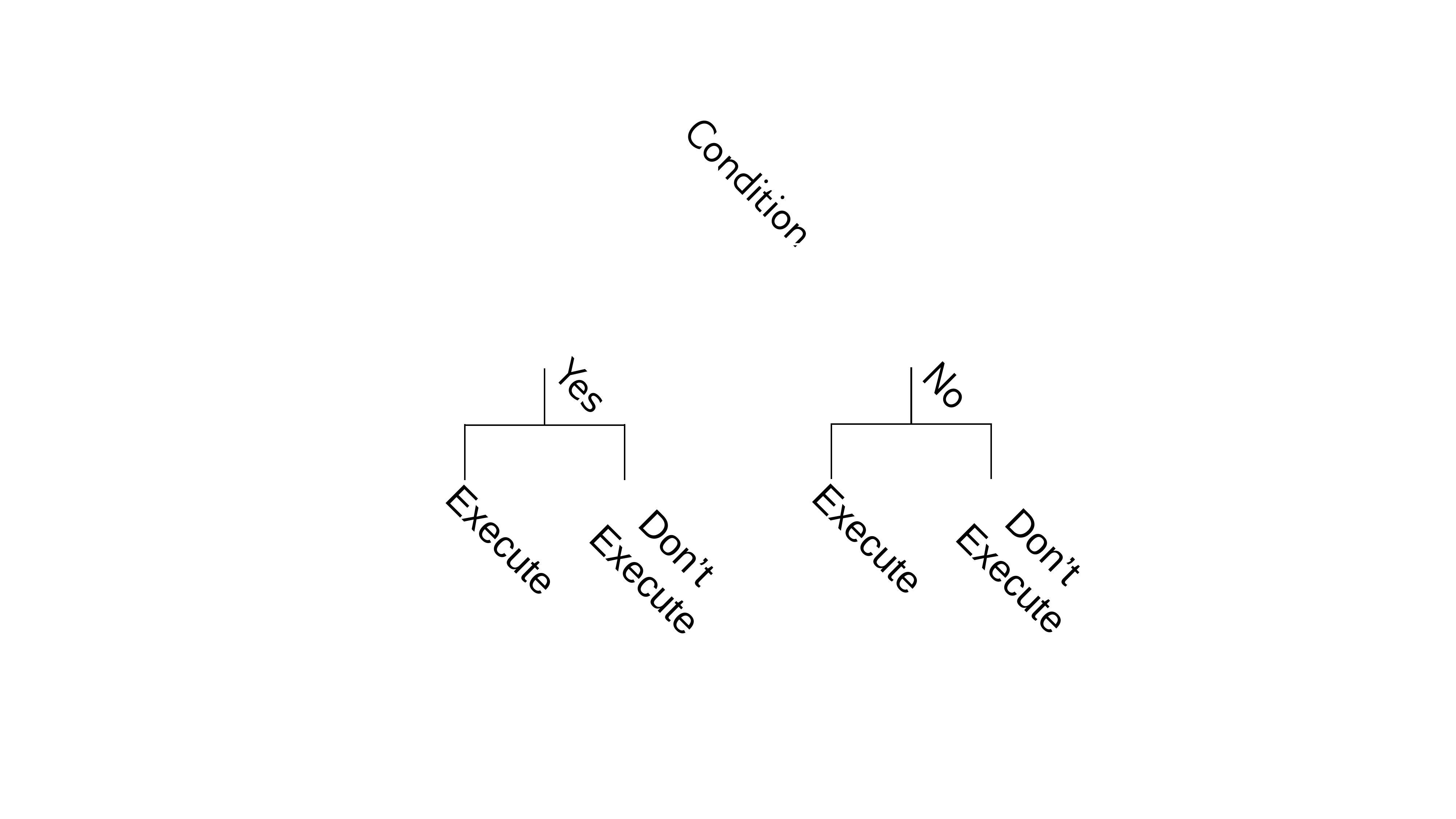

Condition

Yes
No

Execute
Execute
Don’t
Execute
Don’t
Execute